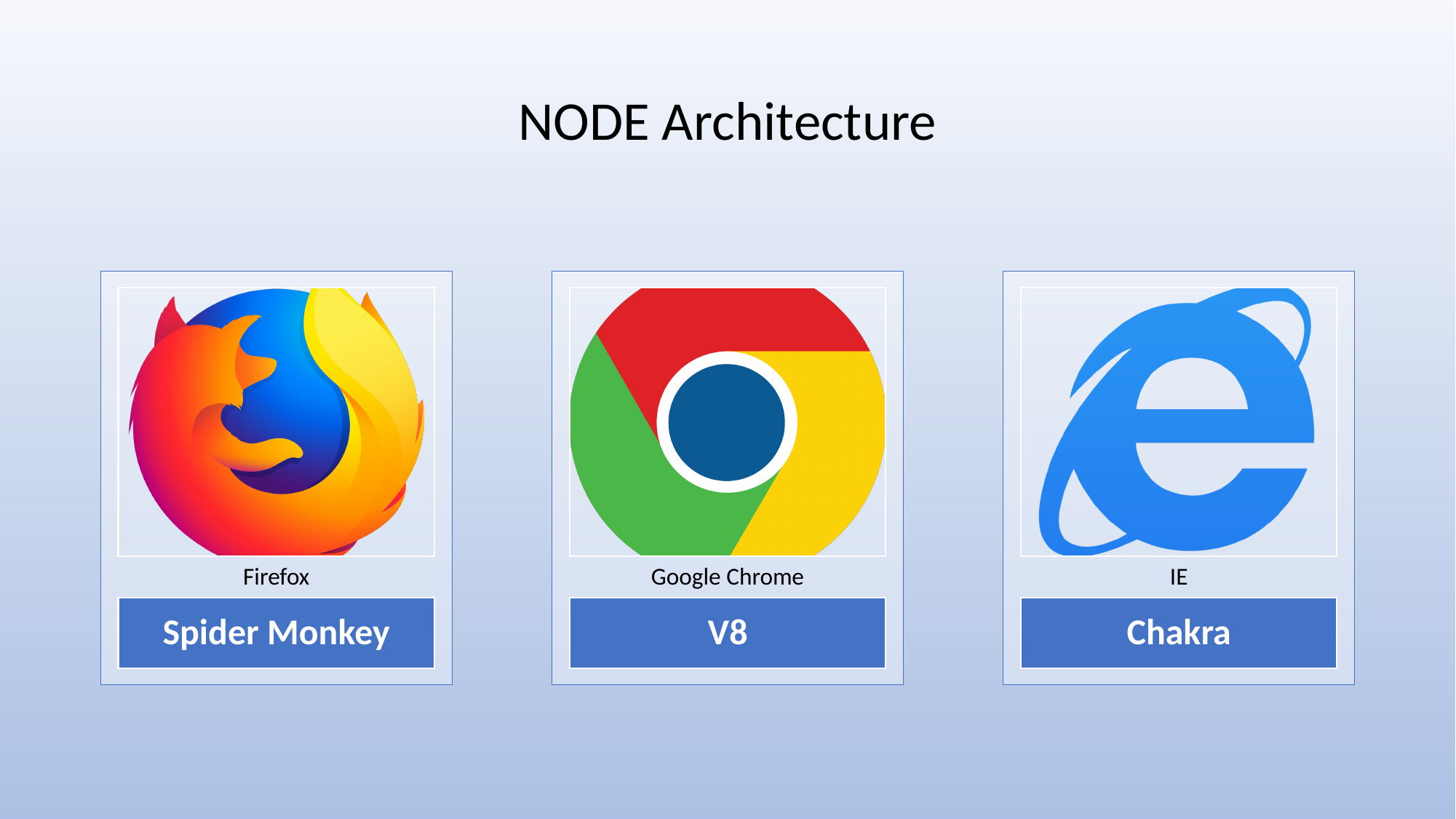

# NODE Architecture
Spider Monkey
Firefox
V8
Google Chrome
Chakra
IE